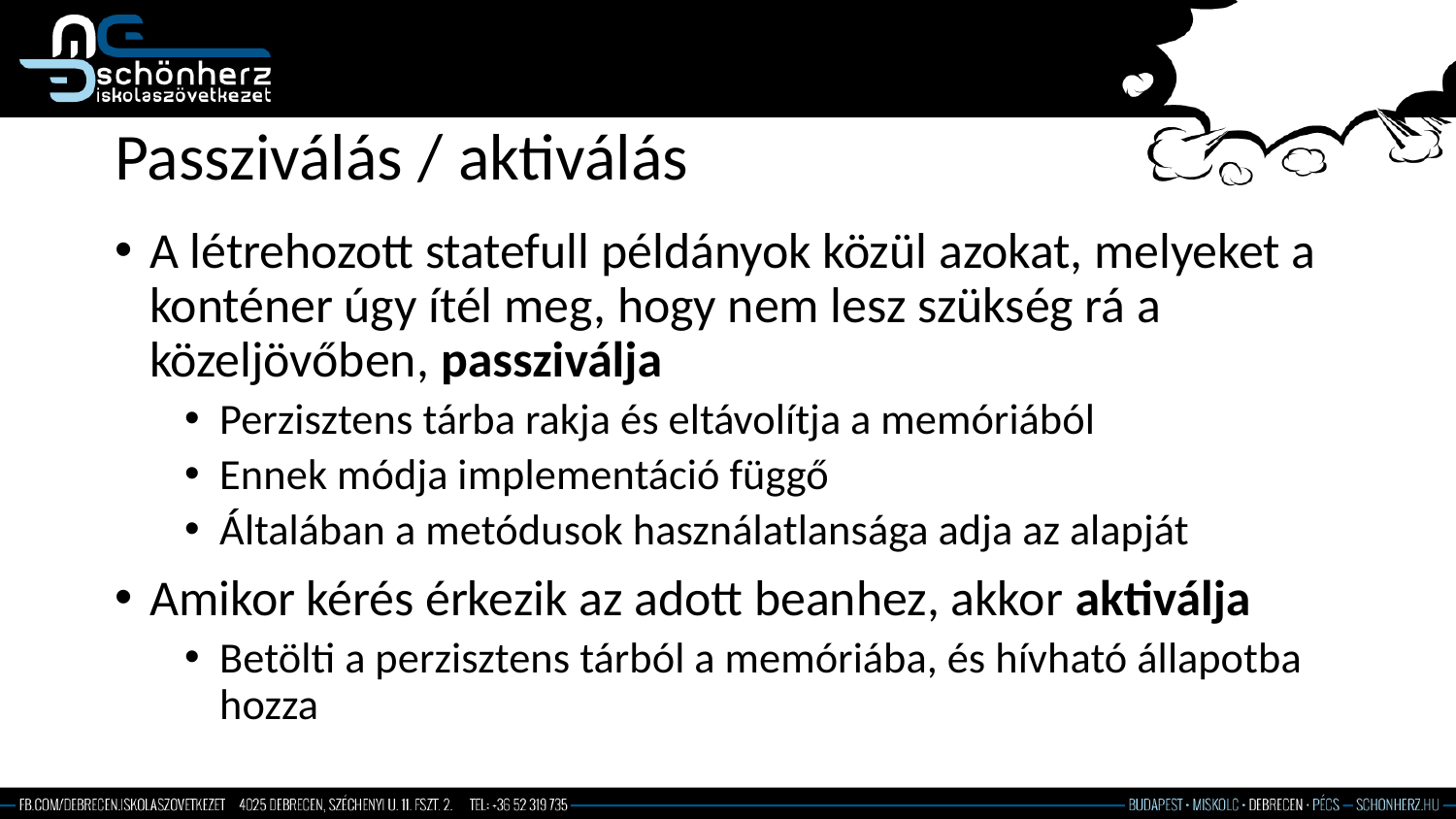

# Passziválás / aktiválás
A létrehozott statefull példányok közül azokat, melyeket a konténer úgy ítél meg, hogy nem lesz szükség rá a közeljövőben, passziválja
Perzisztens tárba rakja és eltávolítja a memóriából
Ennek módja implementáció függő
Általában a metódusok használatlansága adja az alapját
Amikor kérés érkezik az adott beanhez, akkor aktiválja
Betölti a perzisztens tárból a memóriába, és hívható állapotba hozza